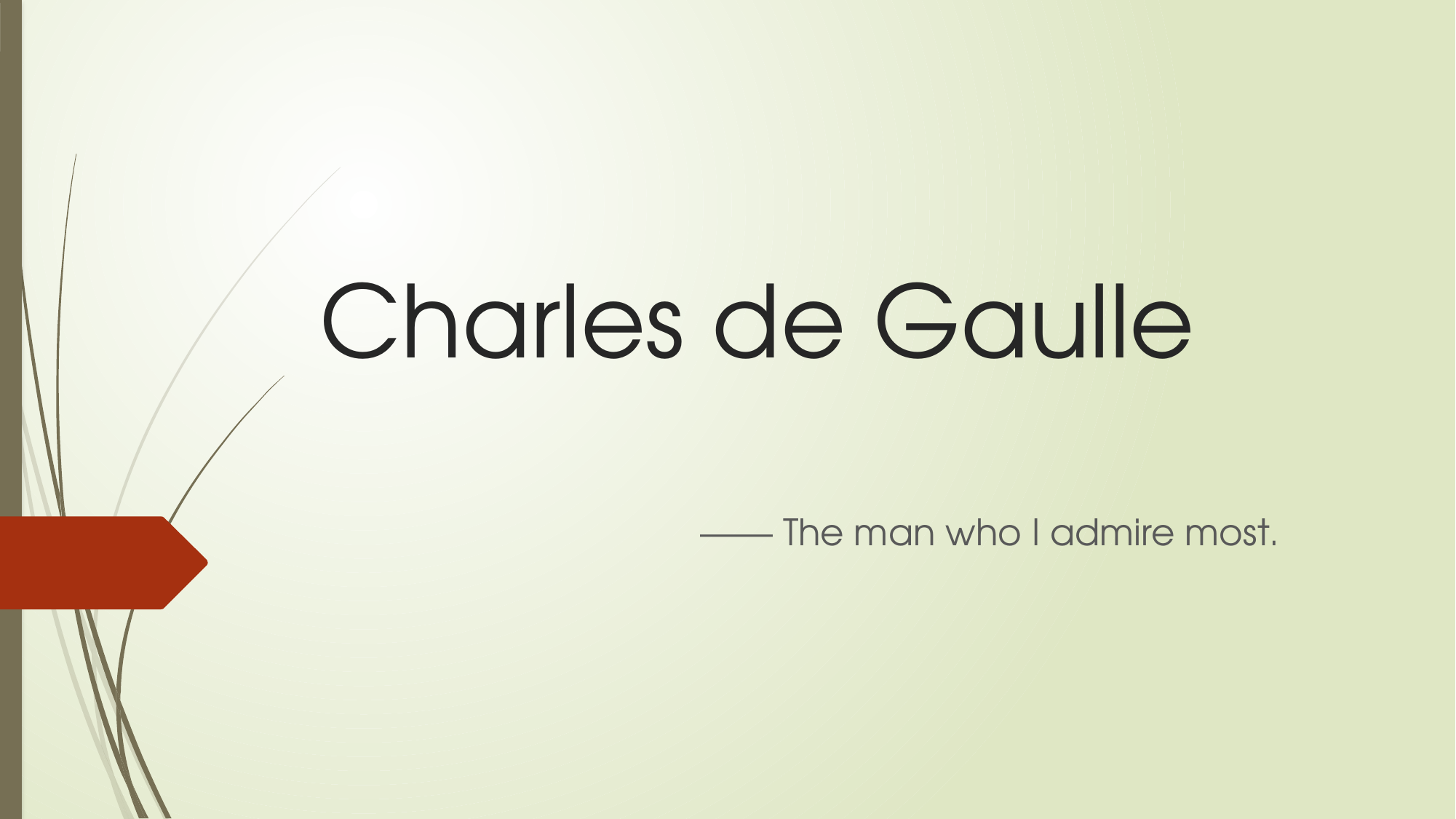

# Charles de Gaulle
                                      —— The man who I admire most.